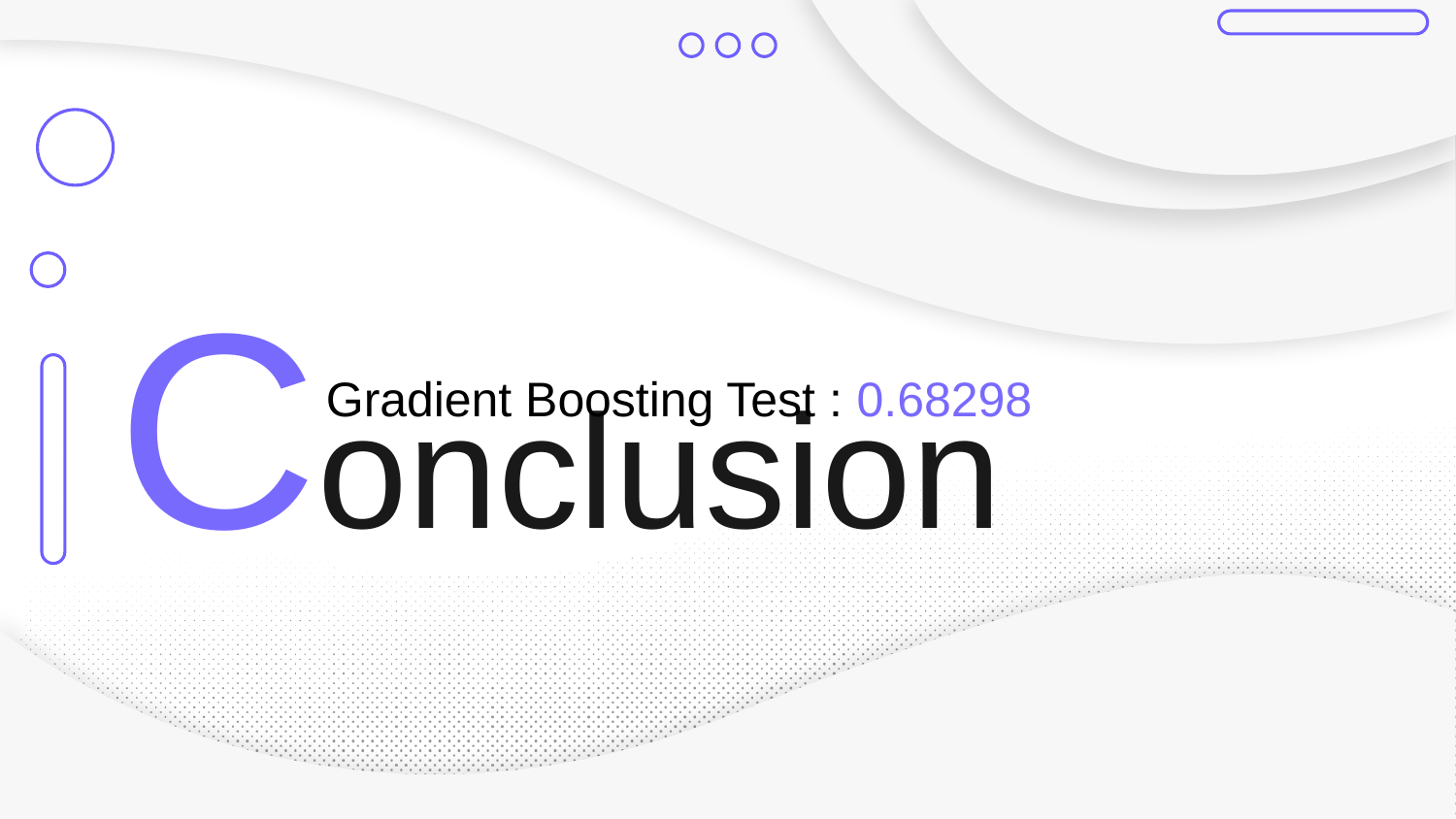

# Conclusion
Gradient Boosting Test : 0.68298